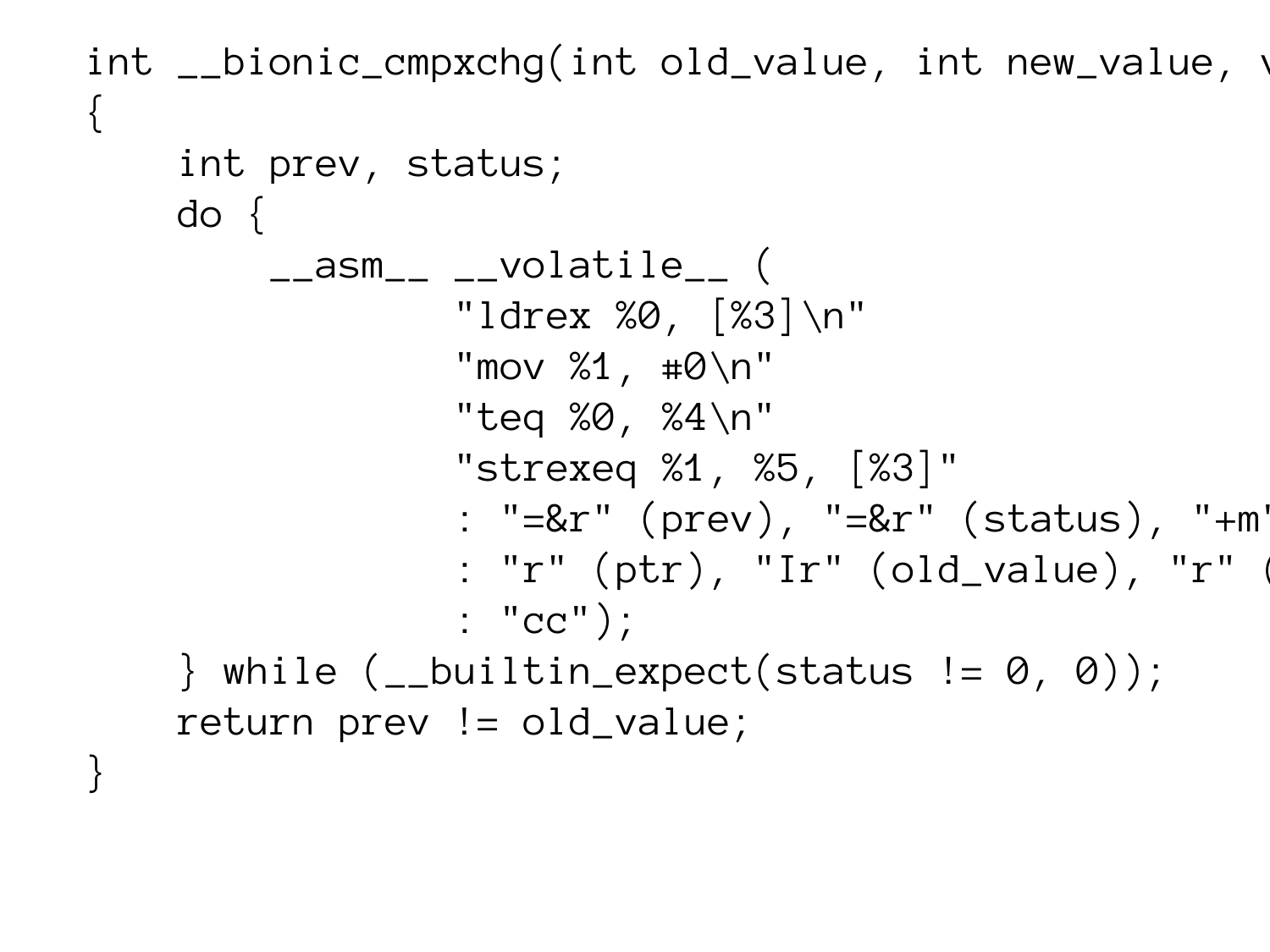

int __bionic_cmpxchg(int old_value, int new_value, volatile int* ptr)
{
    int prev, status;
    do {
        __asm__ __volatile__ (
                "ldrex %0, [%3]\n"
                "mov %1, #0\n"
                "teq %0, %4\n"
                "strexeq %1, %5, [%3]"
                : "=&r" (prev), "=&r" (status), "+m"(*ptr)
                : "r" (ptr), "Ir" (old_value), "r" (new_value)
                : "cc");
    } while (__builtin_expect(status != 0, 0));
    return prev != old_value;
}